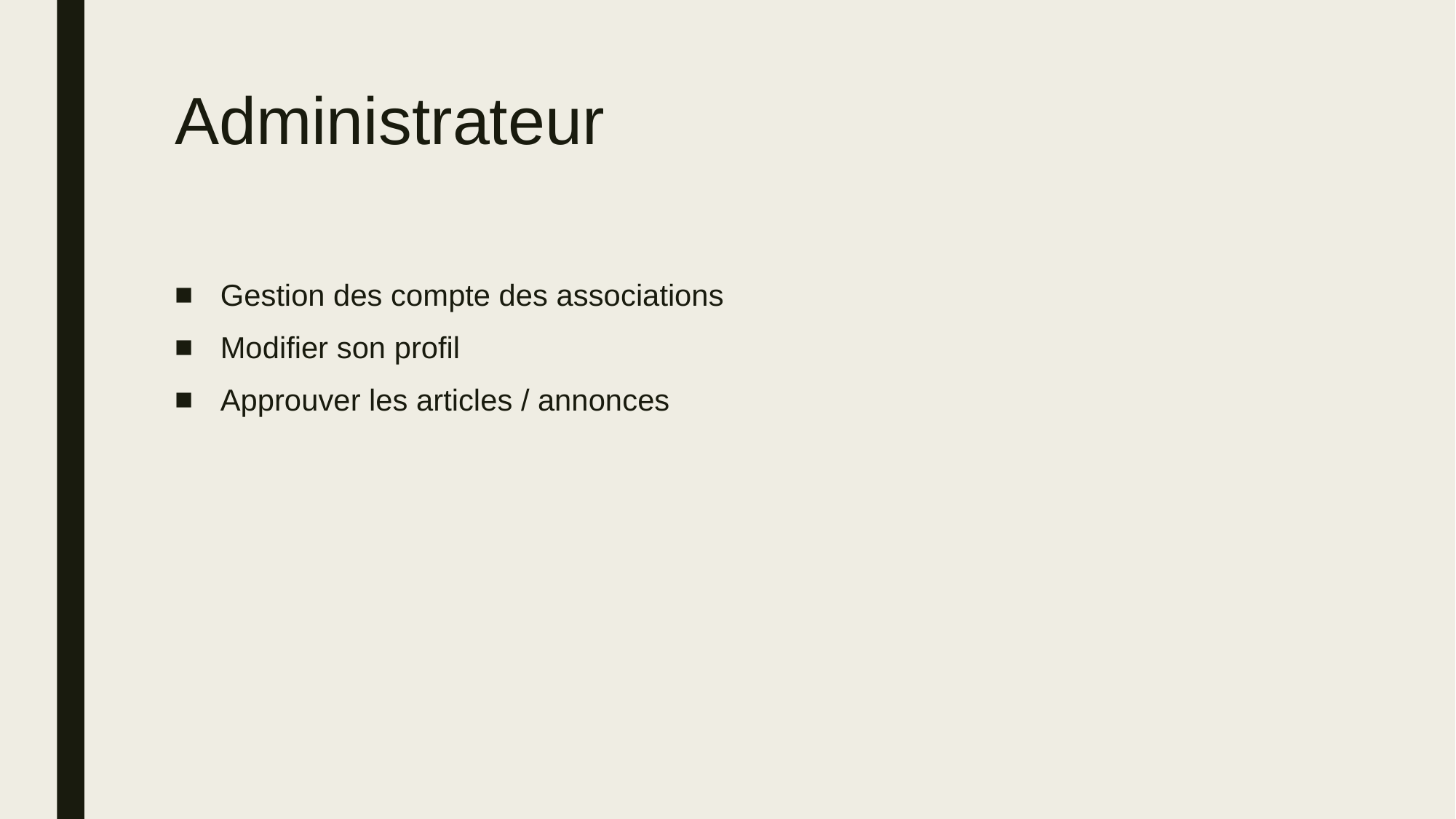

# Administrateur
Gestion des compte des associations
Modifier son profil
Approuver les articles / annonces